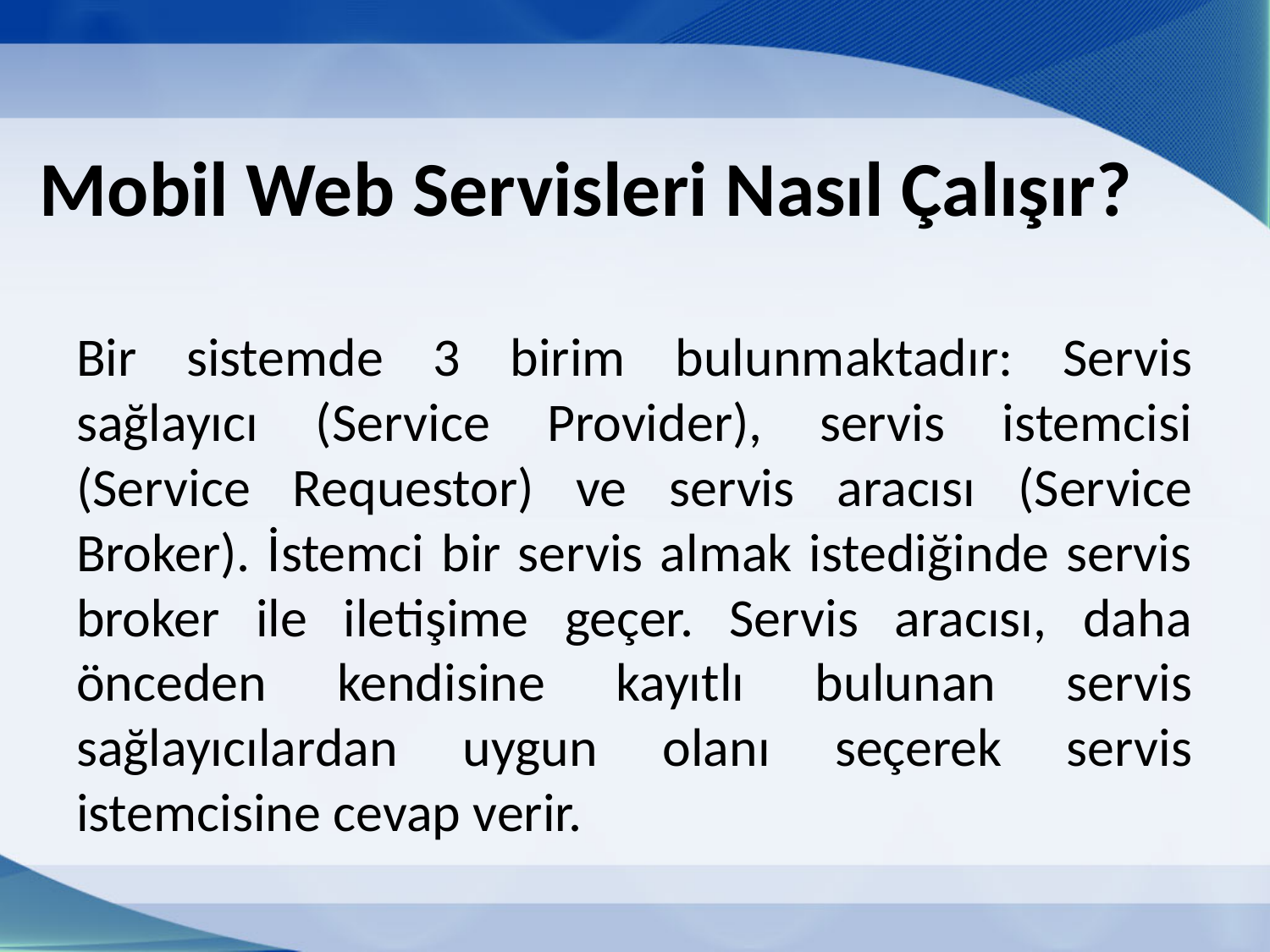

# Mobil Web Servisleri Nasıl Çalışır?
Bir sistemde 3 birim bulunmaktadır: Servis sağlayıcı (Service Provider), servis istemcisi (Service Requestor) ve servis aracısı (Service Broker). İstemci bir servis almak istediğinde servis broker ile iletişime geçer. Servis aracısı, daha önceden kendisine kayıtlı bulunan servis sağlayıcılardan uygun olanı seçerek servis istemcisine cevap verir.